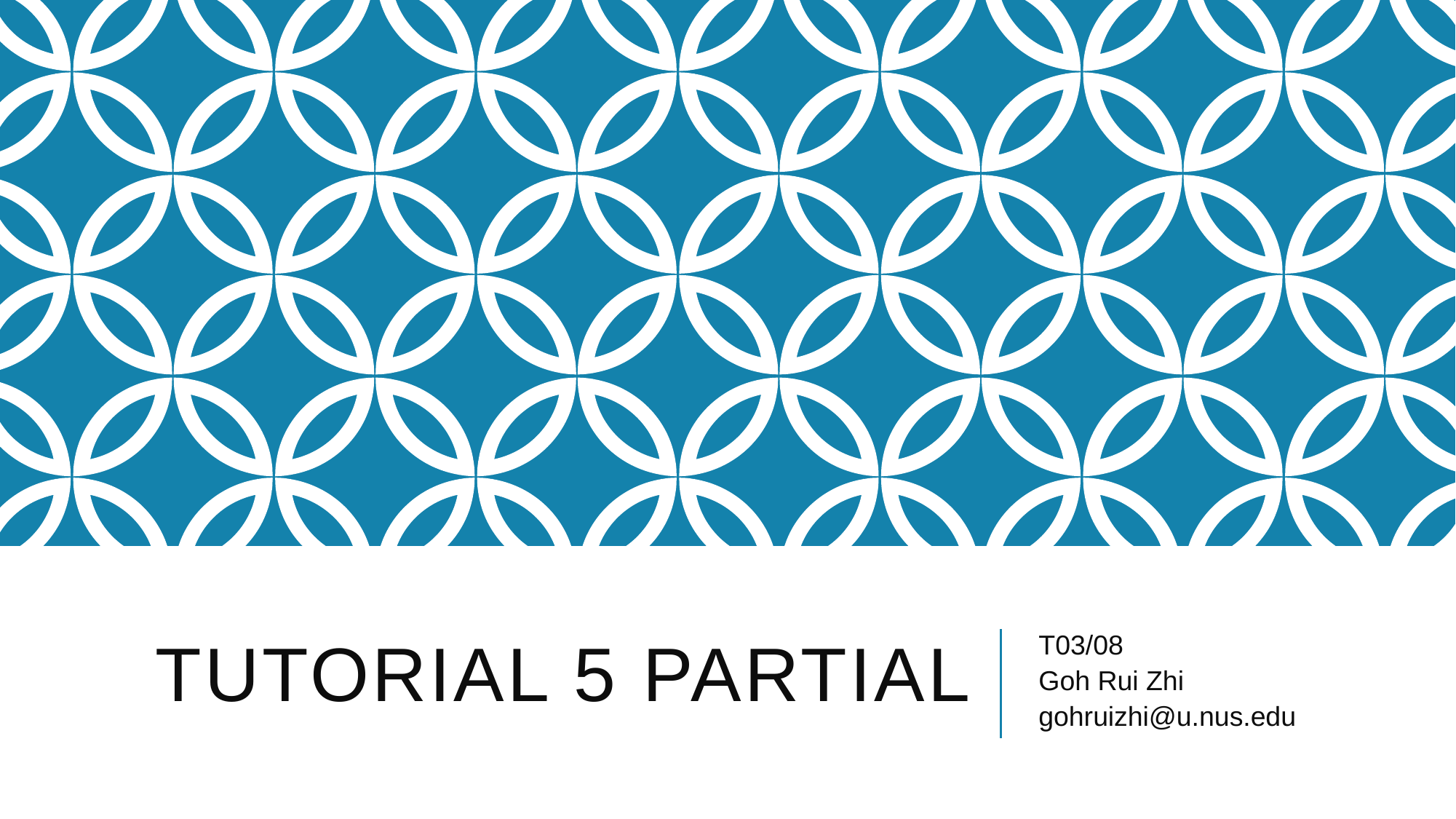

# Tutorial 5 Partial
T03/08
Goh Rui Zhi
gohruizhi@u.nus.edu